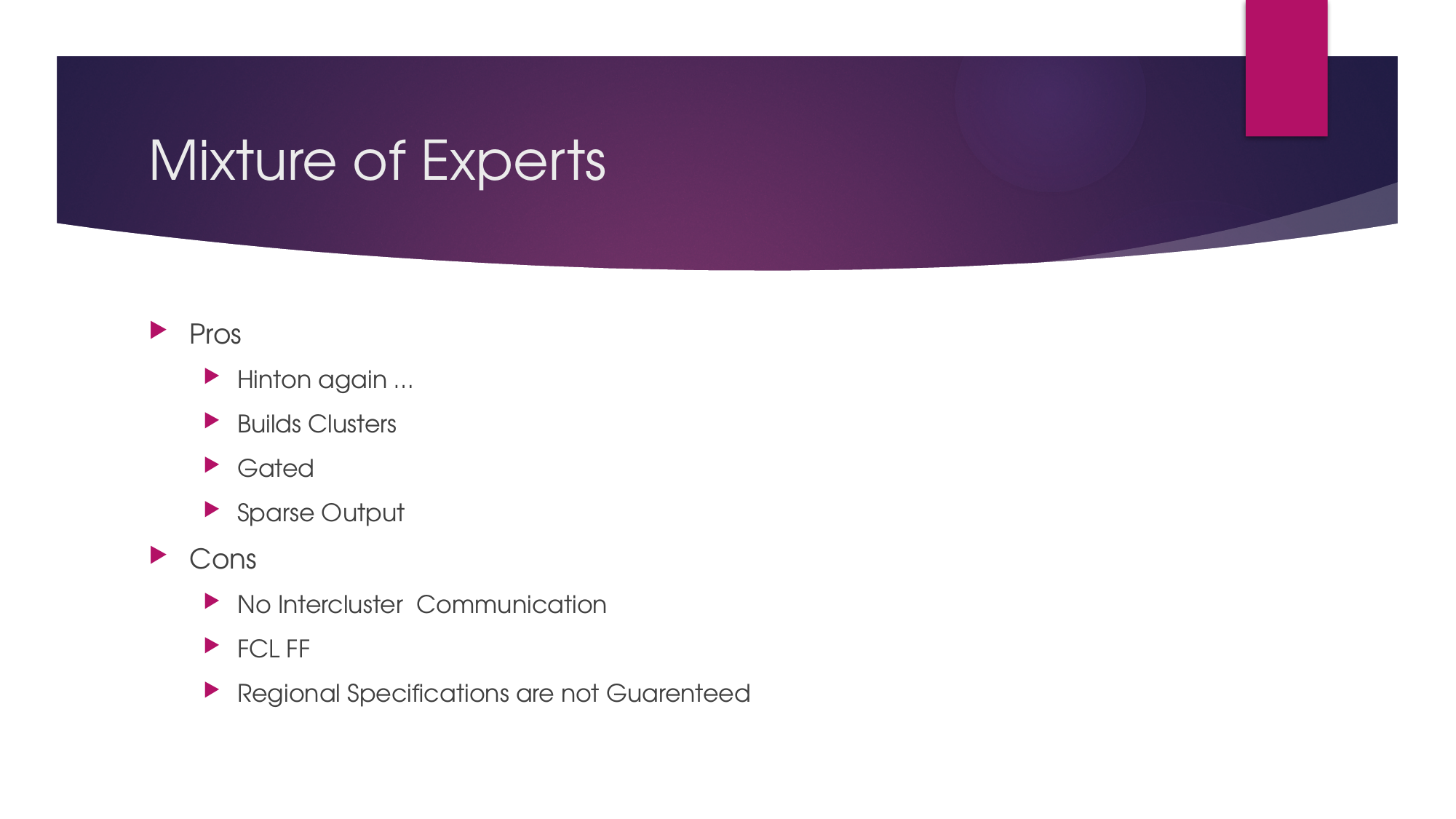

# Mixture of Experts
Pros
Hinton again …
Builds Clusters
Gated
Sparse Output
Cons
No Intercluster  Communication
FCL FF
Regional Specifications are not Guarenteed